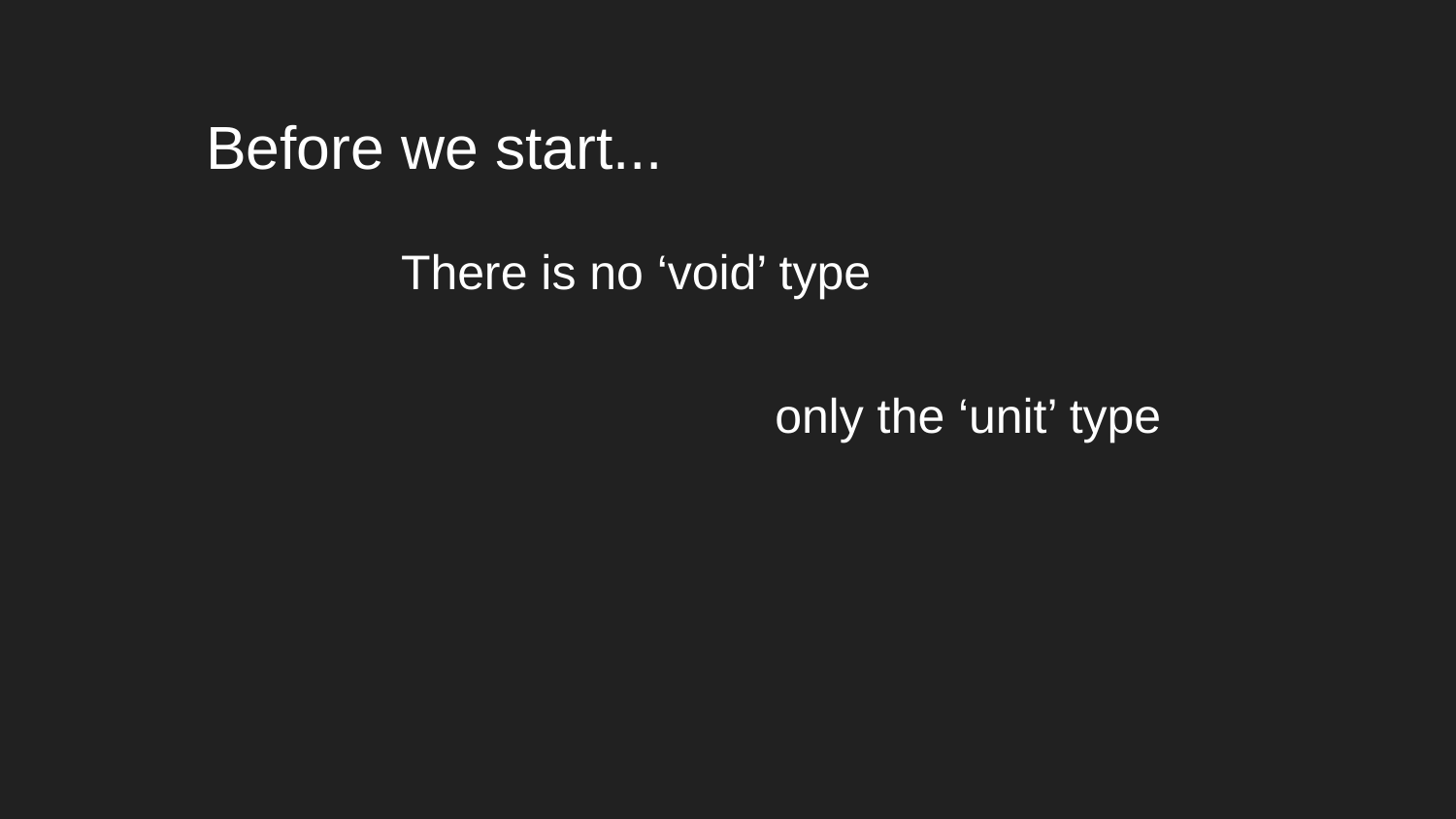

# Before we start...
There is no ‘void’ type
only the ‘unit’ type